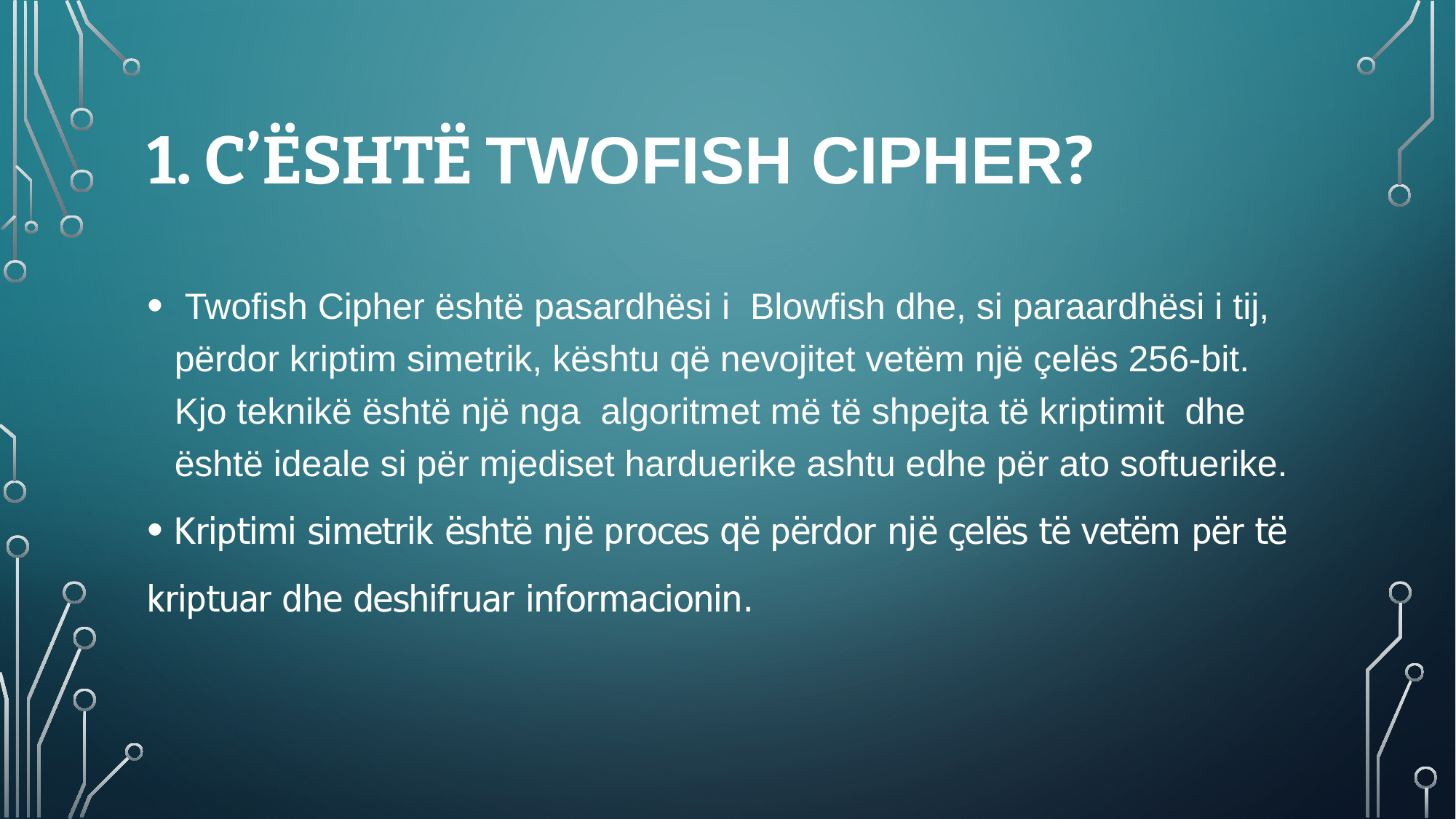

# 1. C’është Twofish Cipher?
 Twofish Cipher është pasardhësi i  Blowfish dhe, si paraardhësi i tij, përdor kriptim simetrik, kështu që nevojitet vetëm një çelës 256-bit. Kjo teknikë është një nga  algoritmet më të shpejta të kriptimit  dhe është ideale si për mjediset harduerike ashtu edhe për ato softuerike.
Kriptimi simetrik është një proces që përdor një çelës të vetëm për të
kriptuar dhe deshifruar informacionin.